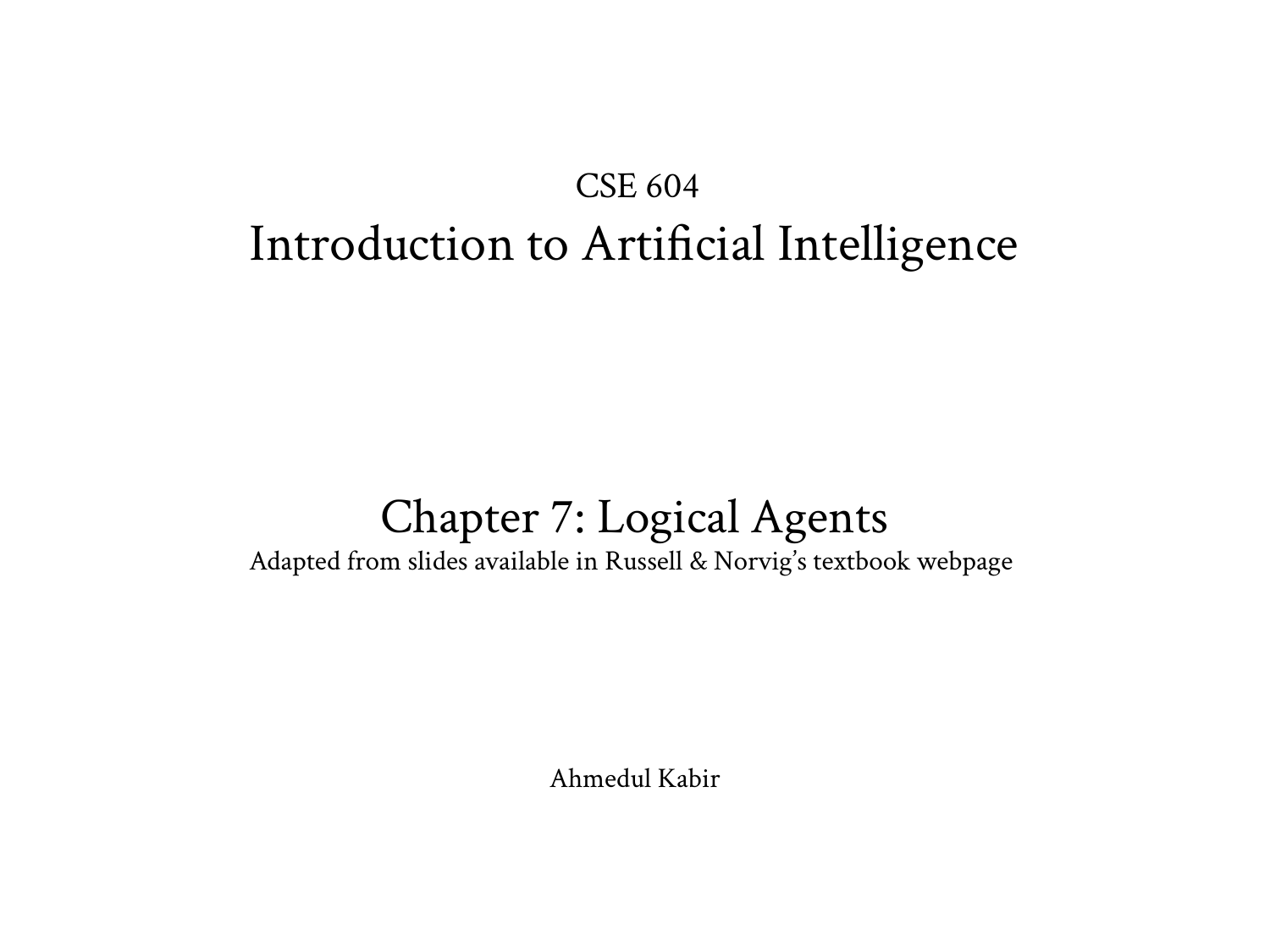

# CSE 604 Introduction to Artificial Intelligence

Chapter 7: Logical Agents

Ahmedul Kabir
Adapted from slides available in Russell & Norvig’s textbook webpage